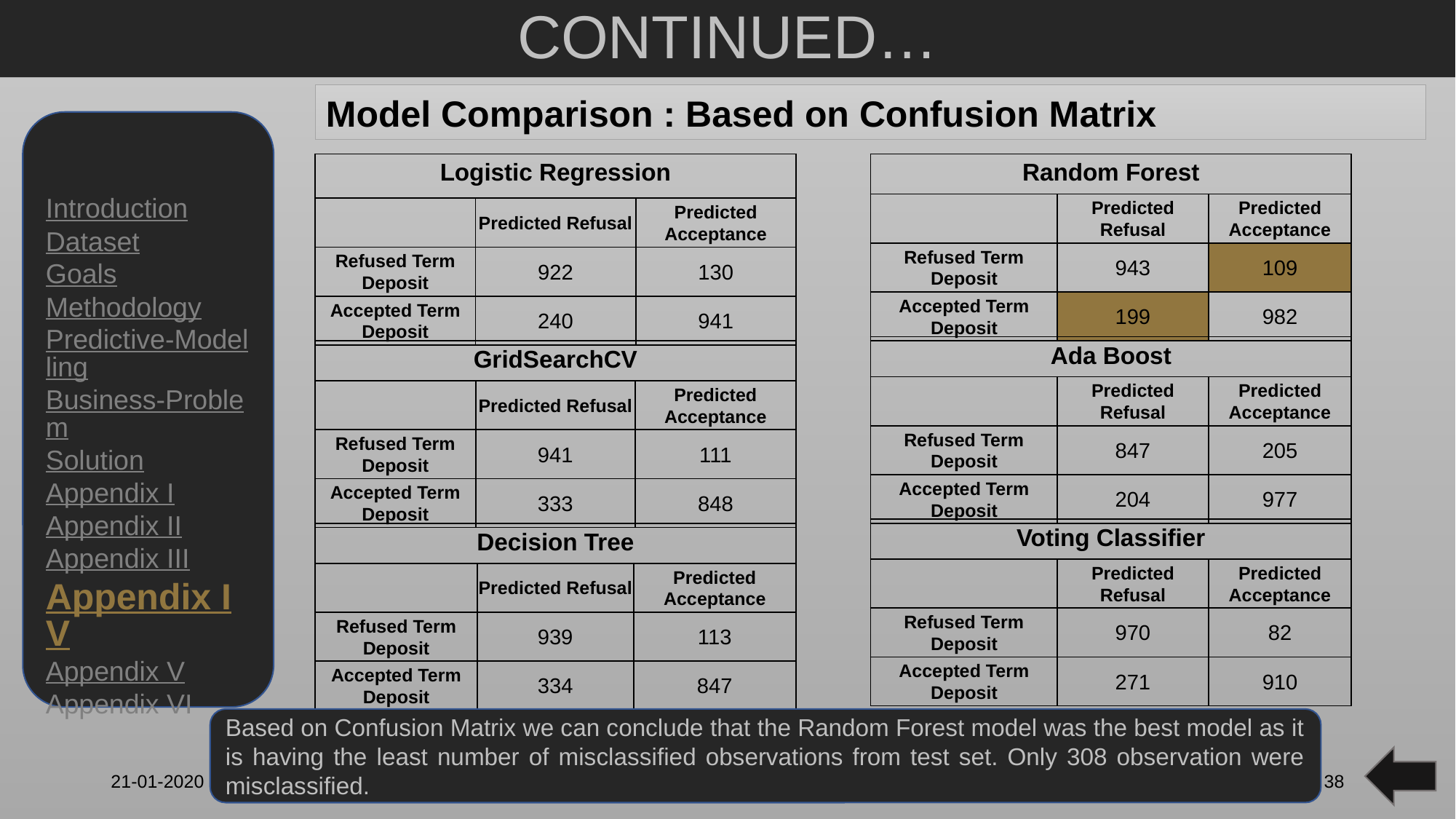

# CONTINUED…
Model Comparison : Based on Confusion Matrix
| Logistic Regression |  |  |
| --- | --- | --- |
|  | Predicted Refusal | Predicted Acceptance |
| Refused Term Deposit | 922 | 130 |
| Accepted Term Deposit | 240 | 941 |
| Random Forest |  |  |
| --- | --- | --- |
|  | Predicted Refusal | Predicted Acceptance |
| Refused Term Deposit | 943 | 109 |
| Accepted Term Deposit | 199 | 982 |
Introduction
Dataset
Goals
Methodology
Predictive-Modelling
Business-Problem
Solution
Appendix I
Appendix II
Appendix III
Appendix IV
Appendix V
Appendix VI
| Ada Boost |  |  |
| --- | --- | --- |
|  | Predicted Refusal | Predicted Acceptance |
| Refused Term Deposit | 847 | 205 |
| Accepted Term Deposit | 204 | 977 |
| GridSearchCV |  |  |
| --- | --- | --- |
|  | Predicted Refusal | Predicted Acceptance |
| Refused Term Deposit | 941 | 111 |
| Accepted Term Deposit | 333 | 848 |
| Voting Classifier |  |  |
| --- | --- | --- |
|  | Predicted Refusal | Predicted Acceptance |
| Refused Term Deposit | 970 | 82 |
| Accepted Term Deposit | 271 | 910 |
| Decision Tree |  |  |
| --- | --- | --- |
|  | Predicted Refusal | Predicted Acceptance |
| Refused Term Deposit | 939 | 113 |
| Accepted Term Deposit | 334 | 847 |
Based on Confusion Matrix we can conclude that the Random Forest model was the best model as it is having the least number of misclassified observations from test set. Only 308 observation were misclassified.

21-01-2020
38